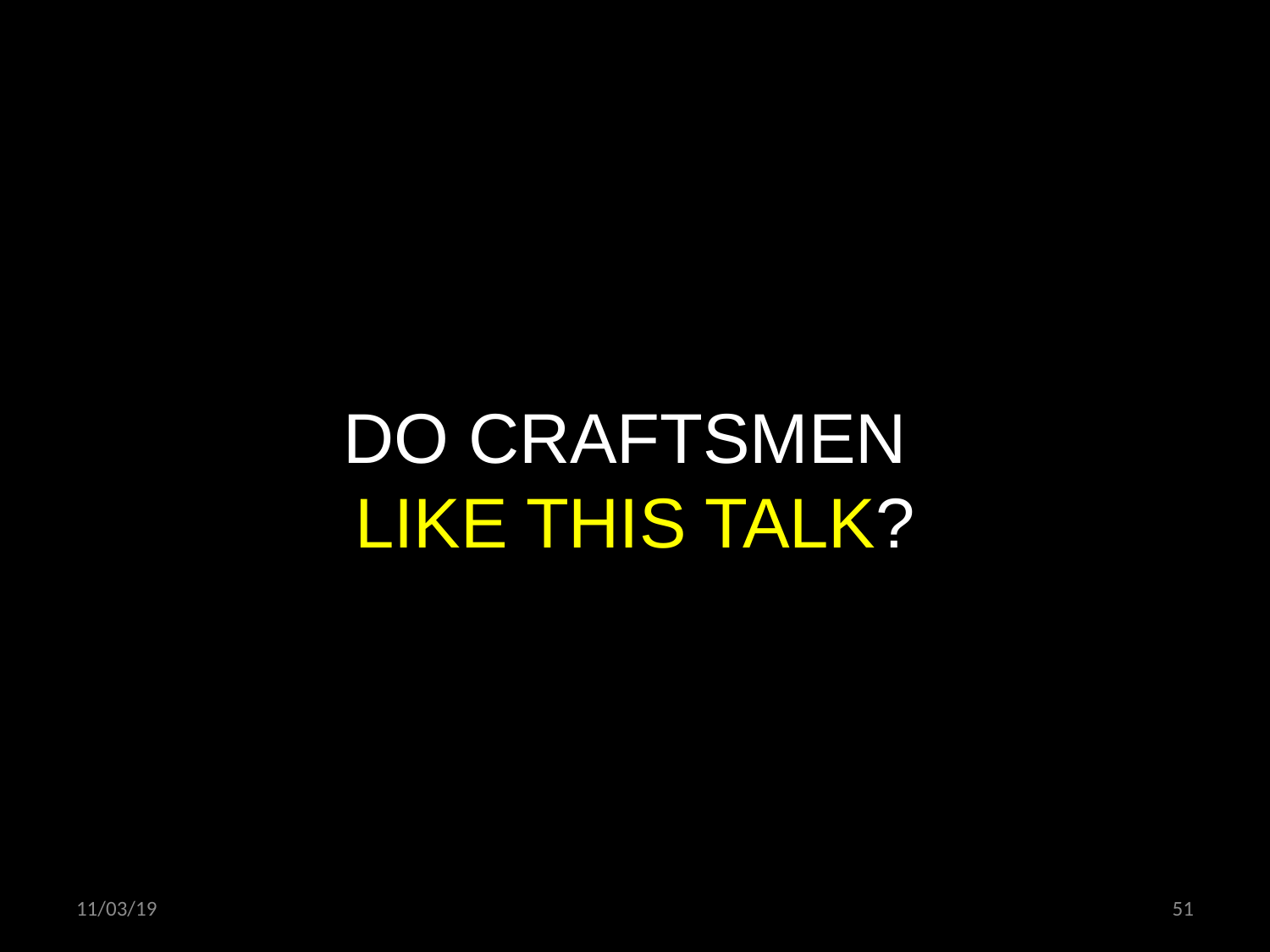

DO CRAFTSMEN
LIKE THIS TALK?
11/03/19
51